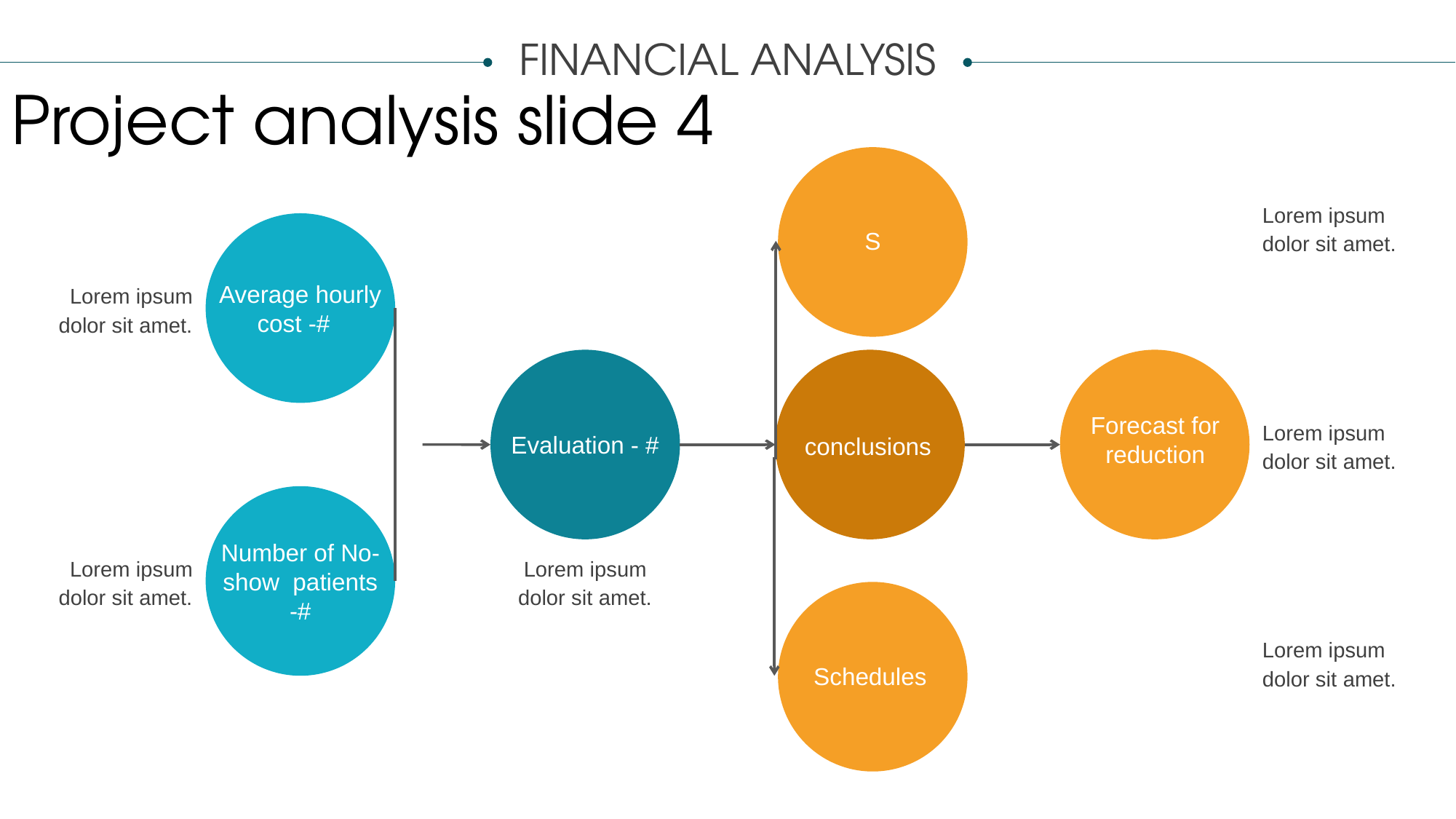

FINANCIAL ANALYSIS
Project analysis slide 4

Lorem ipsum dolor sit amet.

S
Average hourly cost -#
Lorem ipsum dolor sit amet.

Forecast for reduction
Lorem ipsum dolor sit amet.
Evaluation - #
conclusions

Number of No-show  patients -#
Lorem ipsum dolor sit amet.
Lorem ipsum dolor sit amet.

Lorem ipsum dolor sit amet.
Schedules